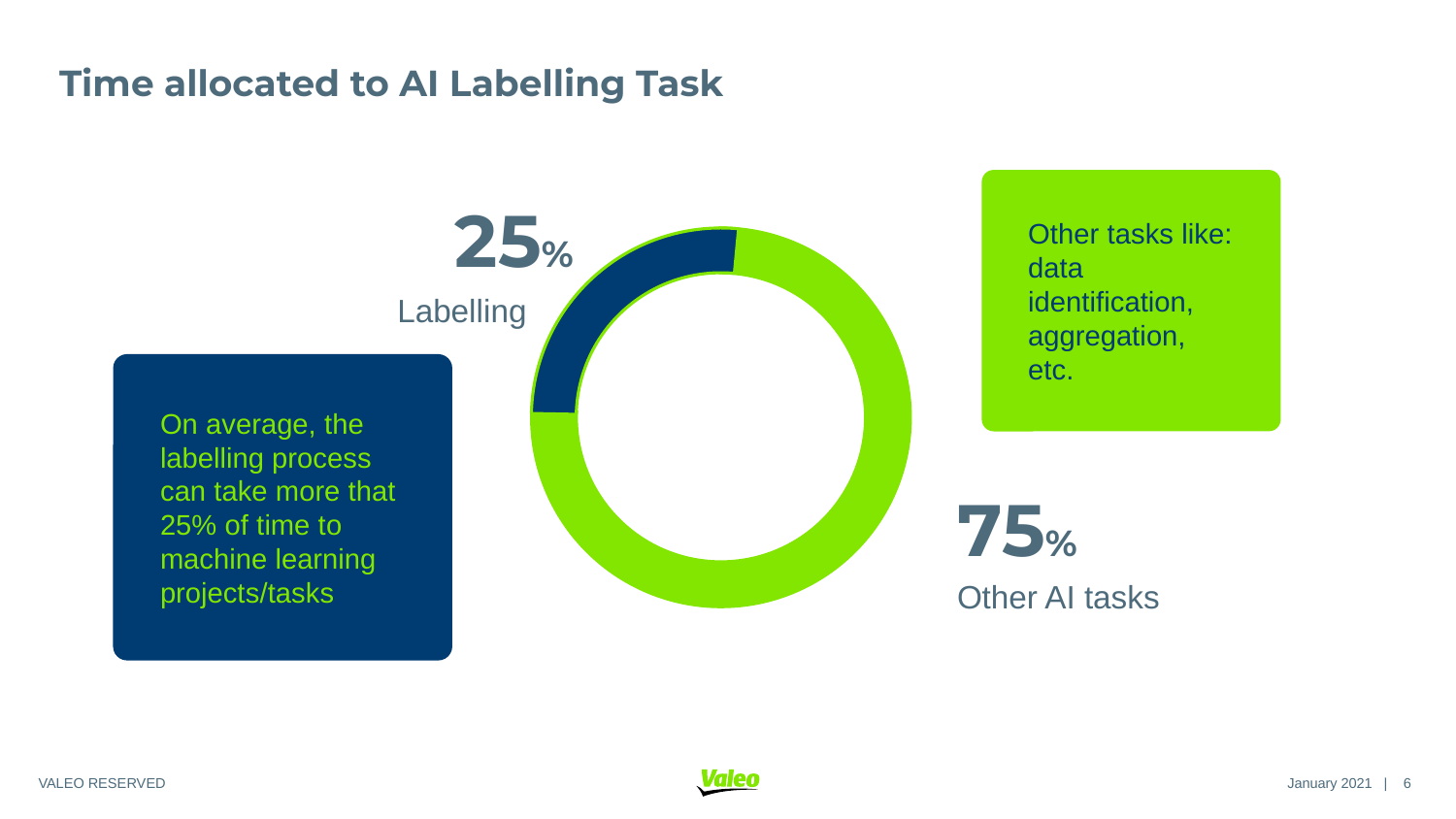

# Time allocated to AI Labelling Task
Other tasks like: data identification, aggregation, etc.
25%

Labelling
On average, the labelling process can take more that 25% of time to machine learning projects/tasks
75%
Other AI tasks
6